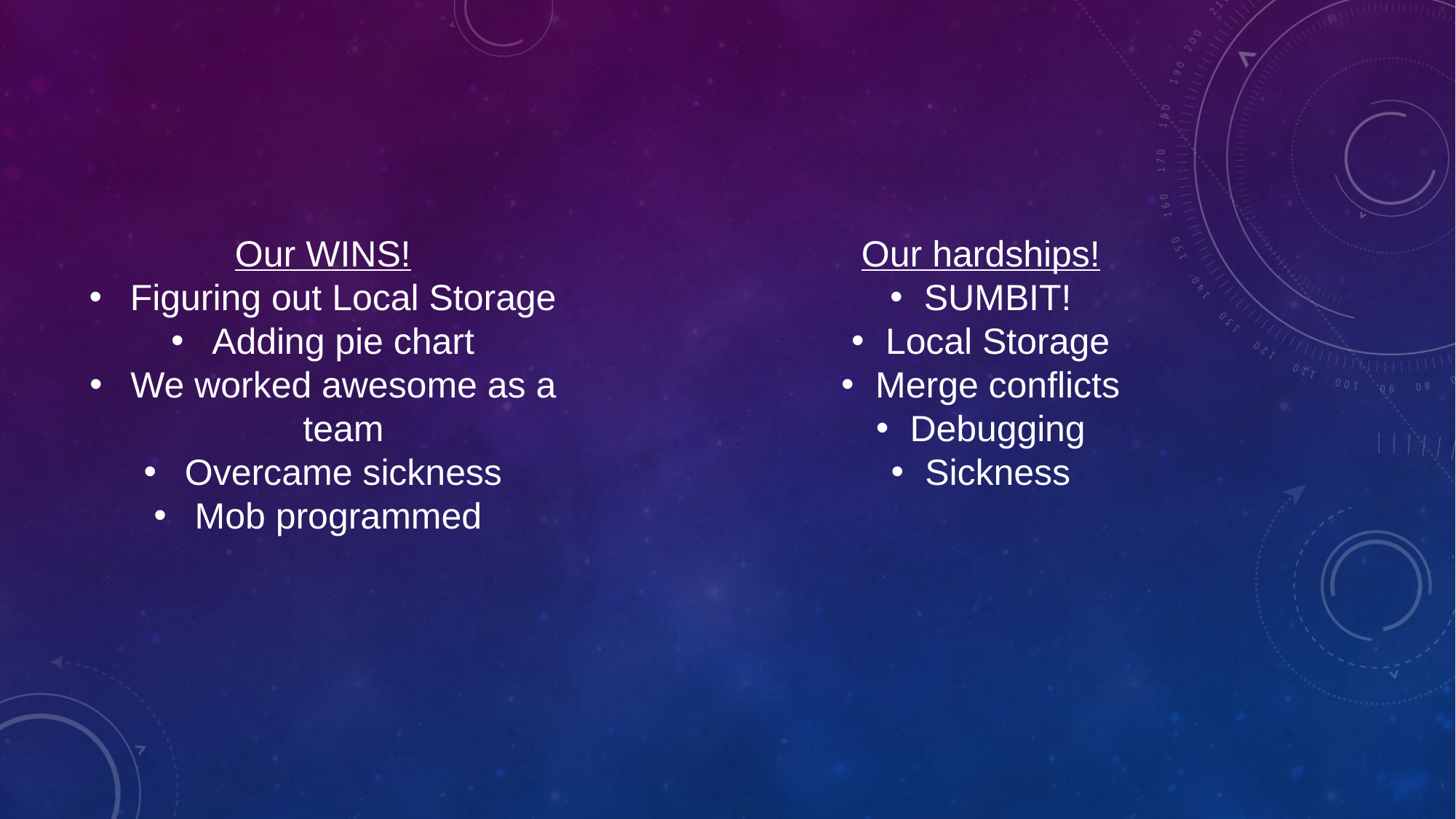

Our WINS!
Figuring out Local Storage
Adding pie chart
We worked awesome as a team
Overcame sickness
Mob programmed

Our hardships!
SUMBIT!
Local Storage
Merge conflicts
Debugging
Sickness